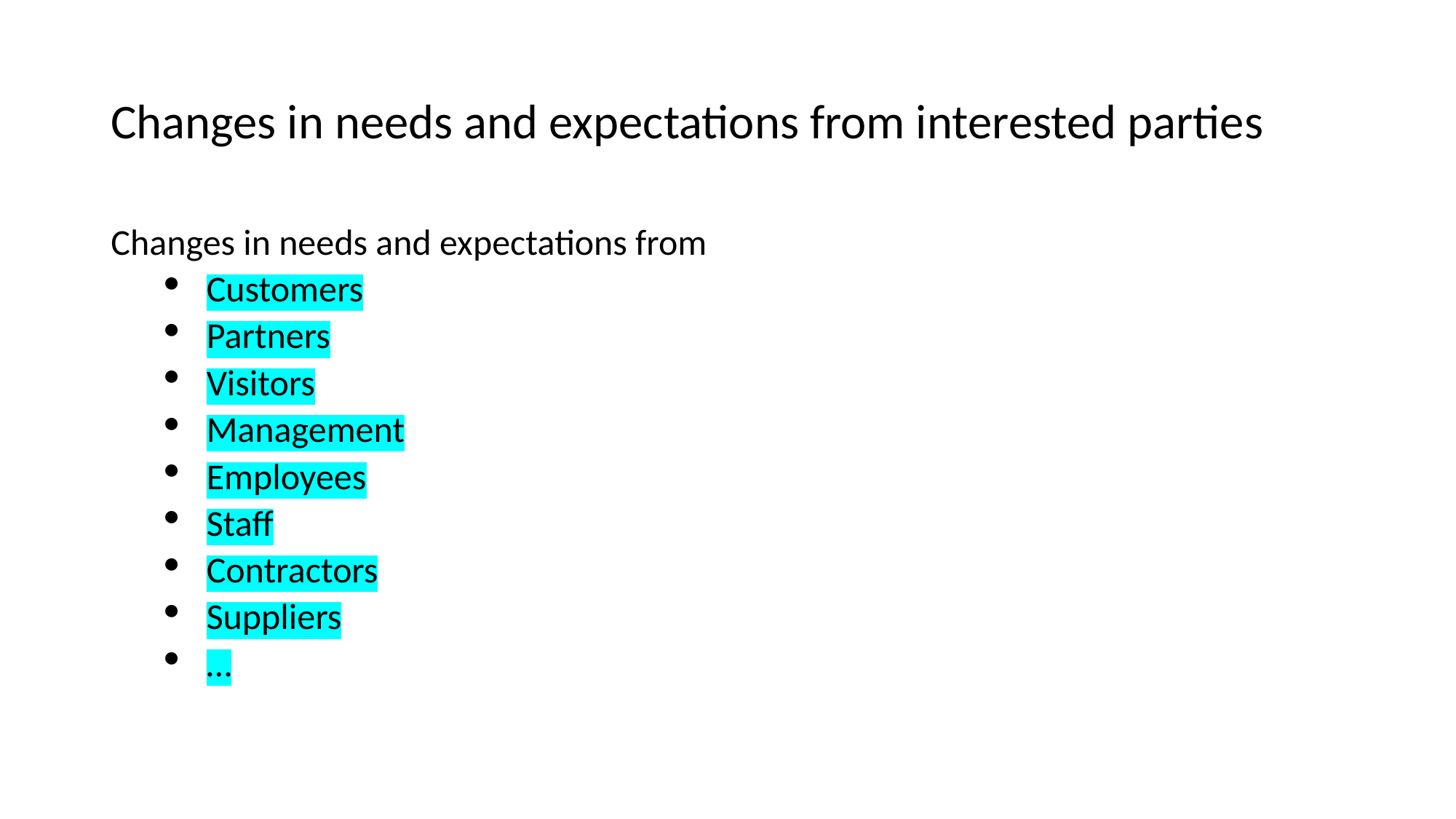

# Changes in needs and expectations from interested parties
Changes in needs and expectations from
Customers
Partners
Visitors
Management
Employees
Staff
Contractors
Suppliers
…